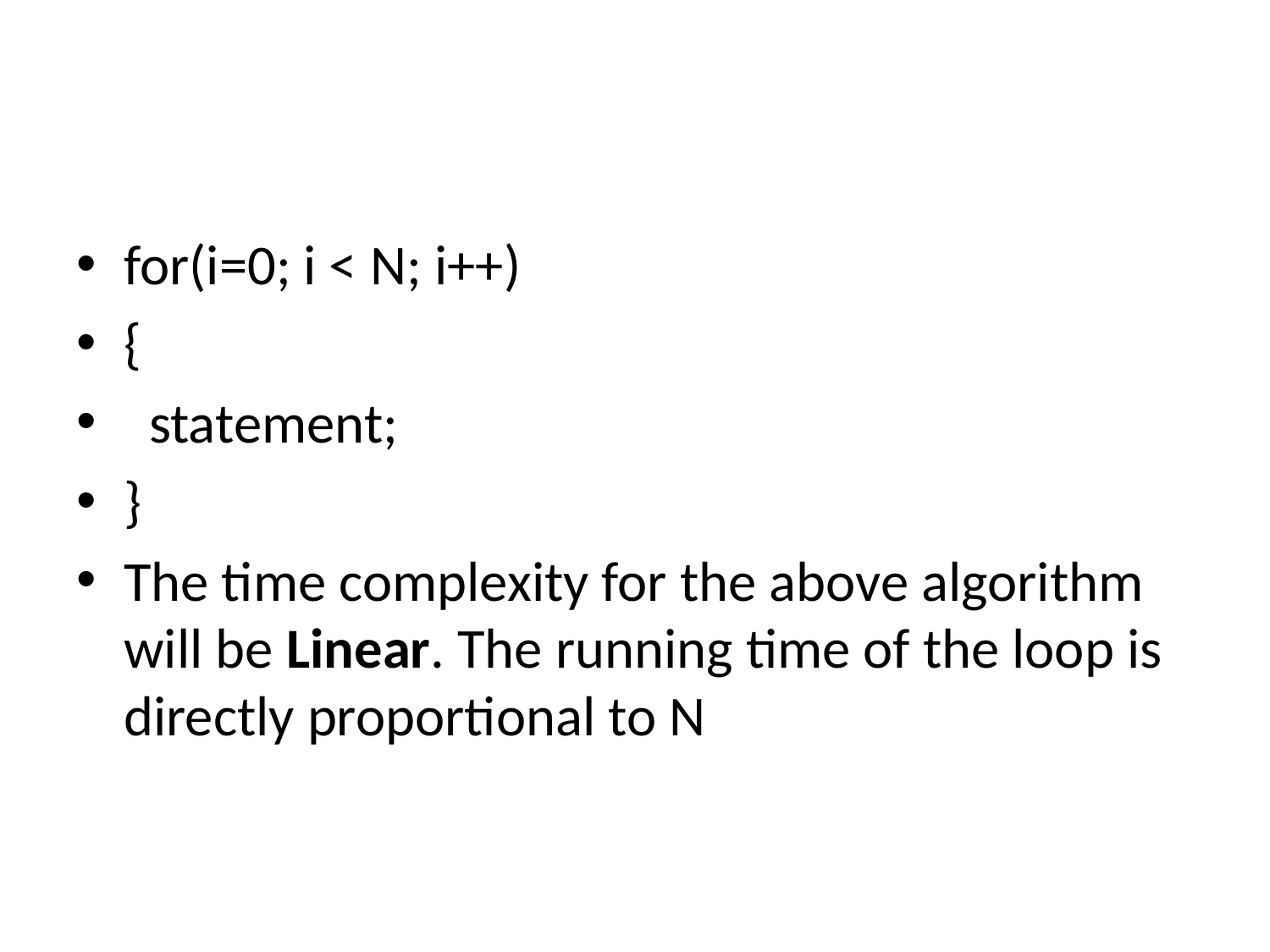

#
for(i=0; i < N; i++)
{
  statement;
}
The time complexity for the above algorithm will be Linear. The running time of the loop is directly proportional to N